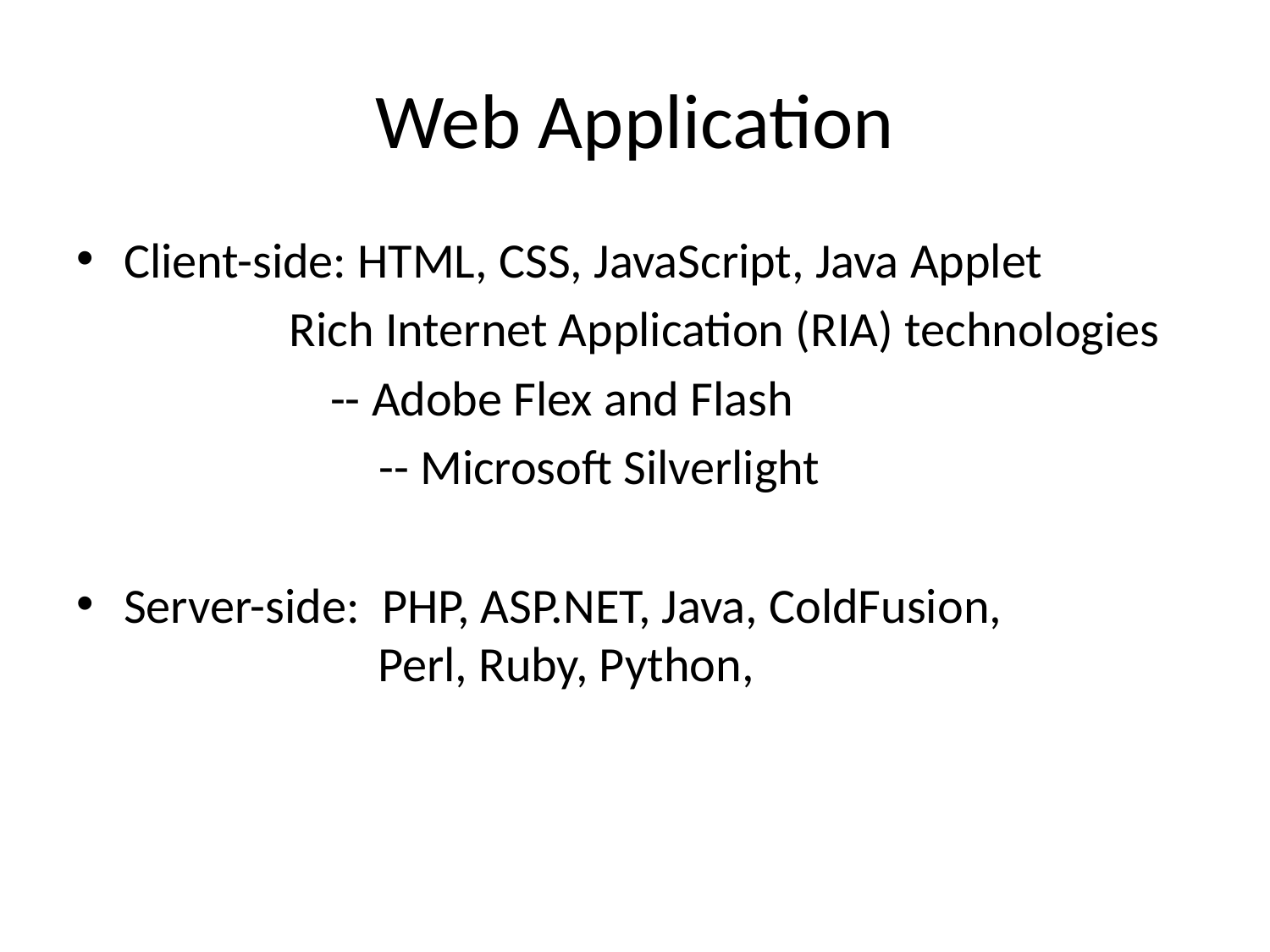

# Web Application
Client-side: HTML, CSS, JavaScript, Java Applet
                   Rich Internet Application (RIA) technologies
                 -- Adobe Flex and Flash
	          -- Microsoft Silverlight

Server-side:  PHP, ASP.NET, Java, ColdFusion,       			Perl, Ruby, Python,